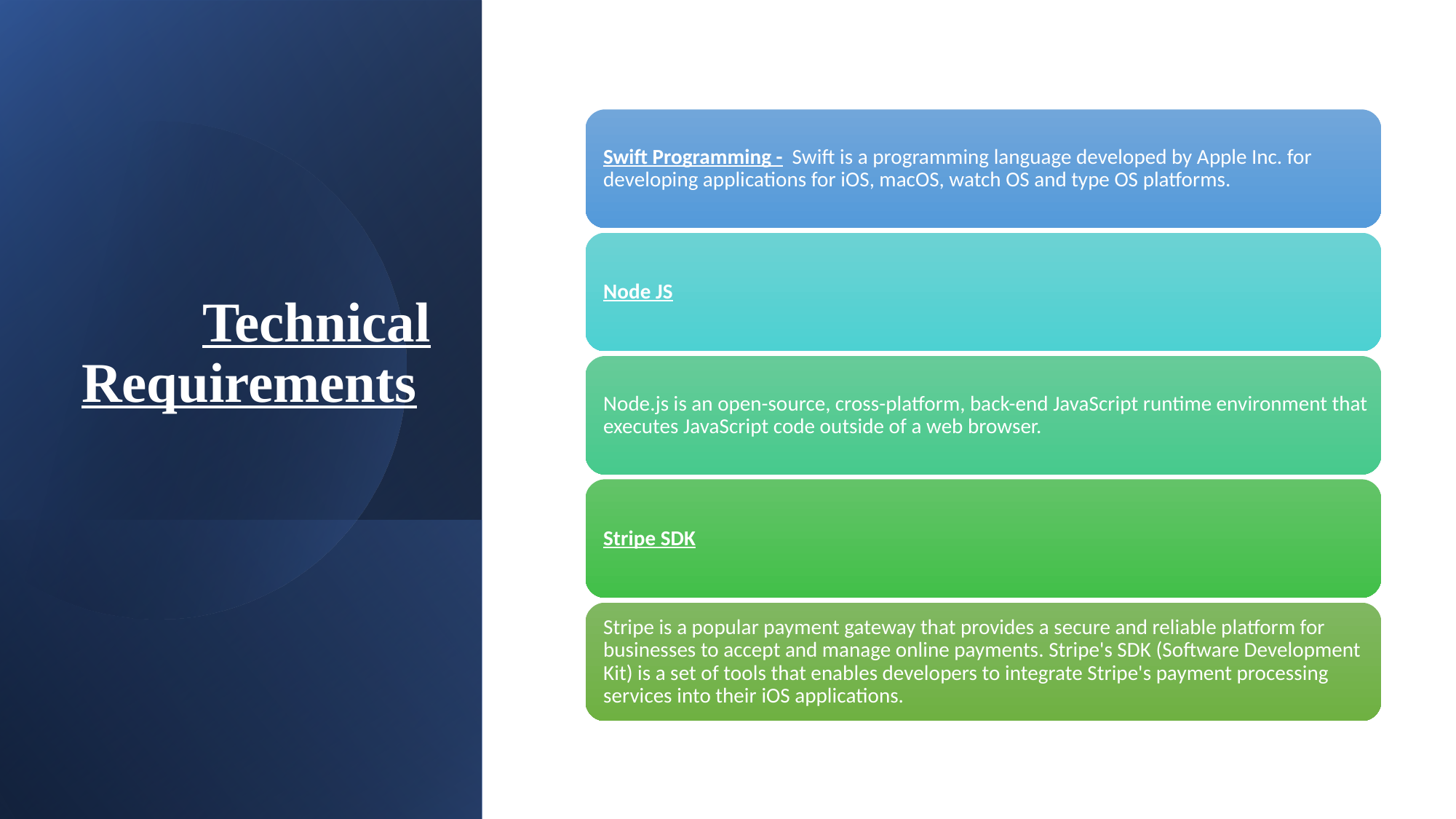

Swift Programming -  Swift is a programming language developed by Apple Inc. for developing applications for iOS, macOS, watch OS and type OS platforms.
Node JS
Node.js is an open-source, cross-platform, back-end JavaScript runtime environment that executes JavaScript code outside of a web browser.
Stripe SDK
Stripe is a popular payment gateway that provides a secure and reliable platform for businesses to accept and manage online payments. Stripe's SDK (Software Development Kit) is a set of tools that enables developers to integrate Stripe's payment processing services into their iOS applications.

# Technical Requirements